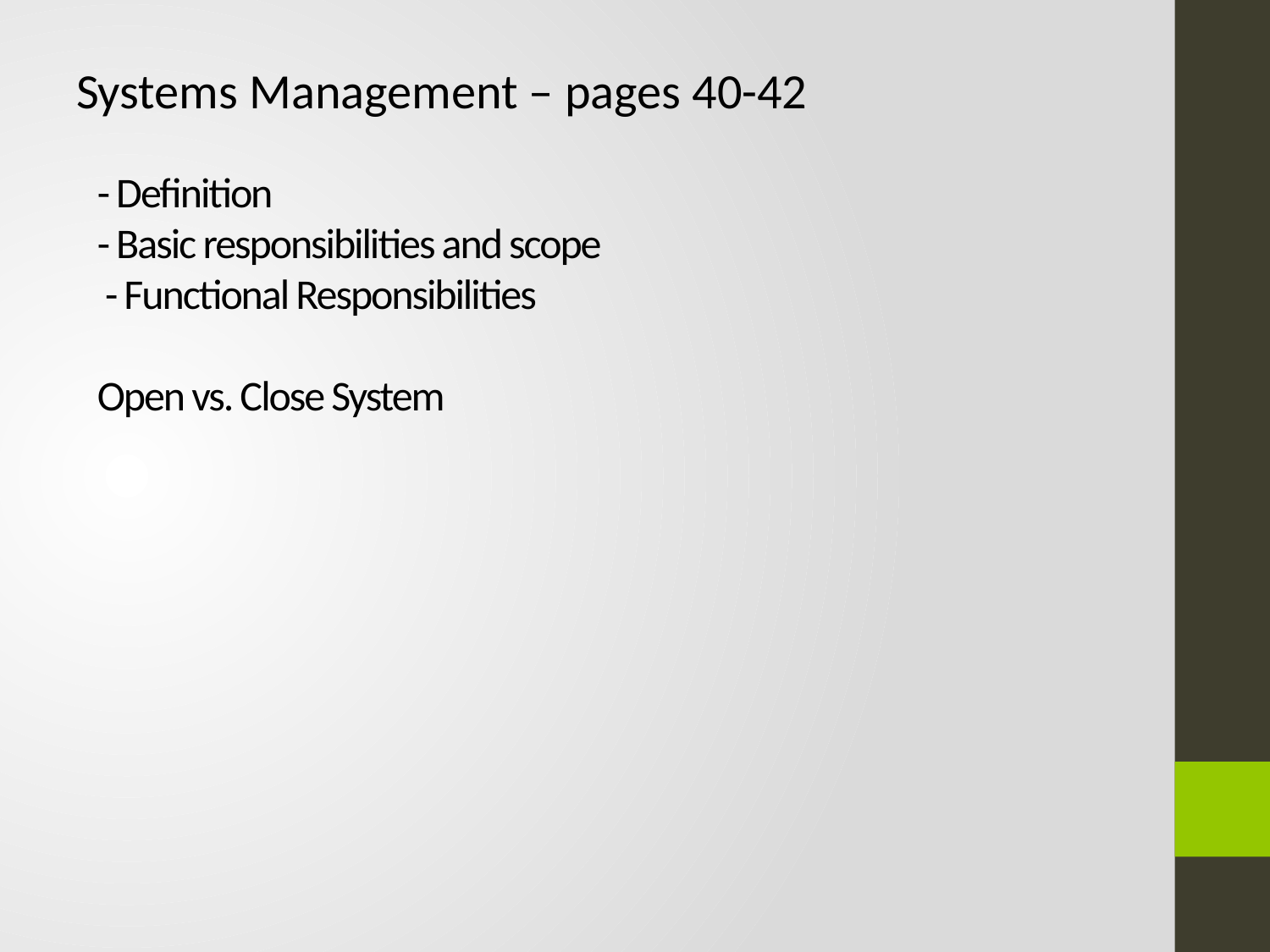

Systems Management – pages 40-42
# - Definition - Basic responsibilities and scope - Functional Responsibilities Open vs. Close System